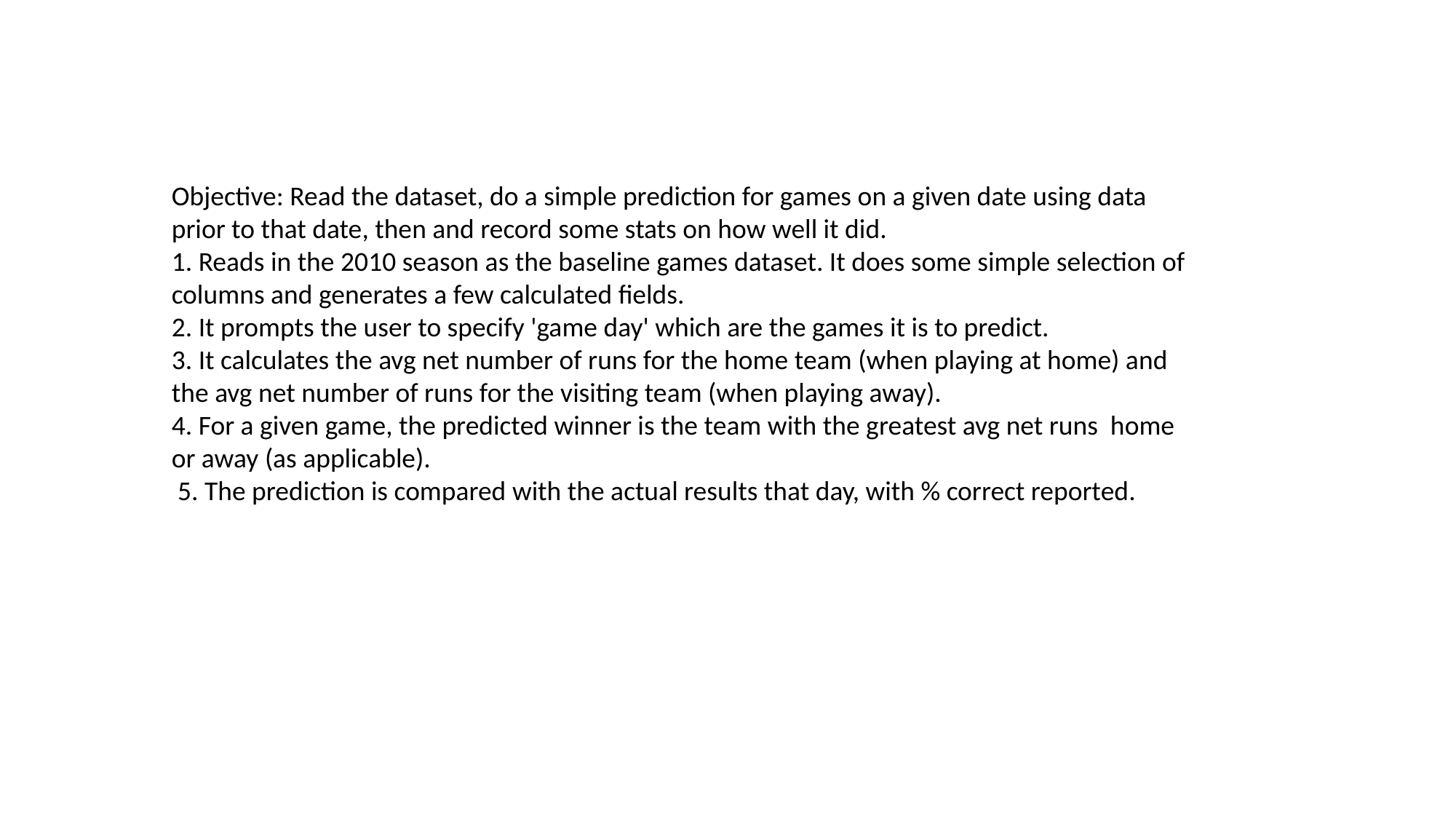

Objective: Read the dataset, do a simple prediction for games on a given date using data prior to that date, then and record some stats on how well it did.
1. Reads in the 2010 season as the baseline games dataset. It does some simple selection of columns and generates a few calculated fields.
2. It prompts the user to specify 'game day' which are the games it is to predict.
3. It calculates the avg net number of runs for the home team (when playing at home) and the avg net number of runs for the visiting team (when playing away).
4. For a given game, the predicted winner is the team with the greatest avg net runs  home or away (as applicable).
 5. The prediction is compared with the actual results that day, with % correct reported.